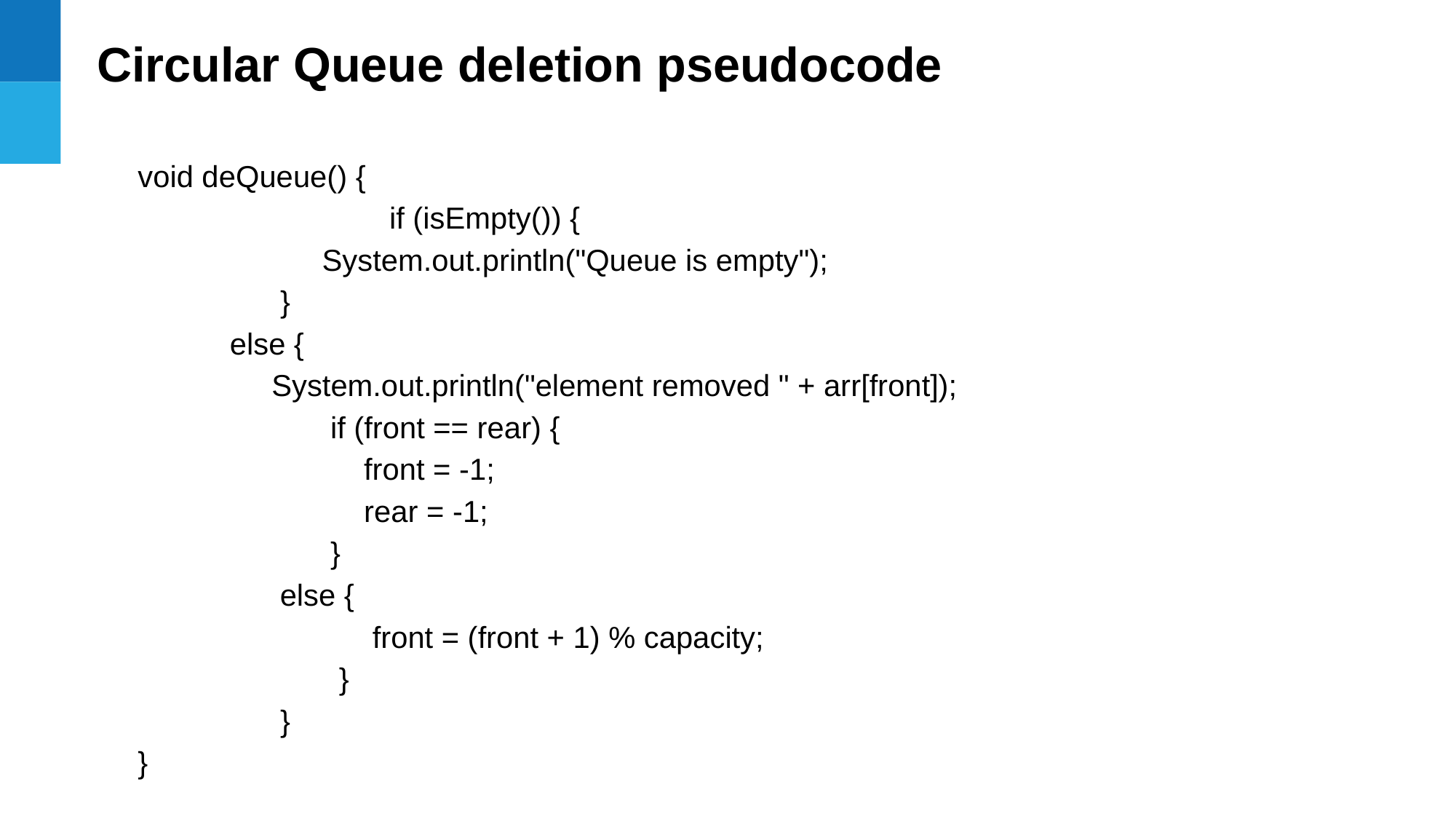

Circular Queue deletion pseudocode
void deQueue() {
	   	    if (isEmpty()) {
	         System.out.println("Queue is empty");
	    }
           else {
                System.out.println("element removed " + arr[front]);
	          if (front == rear) {
	              front = -1;
	              rear = -1;
	          }
                 else {
	               front = (front + 1) % capacity;
	           }
	    }
}